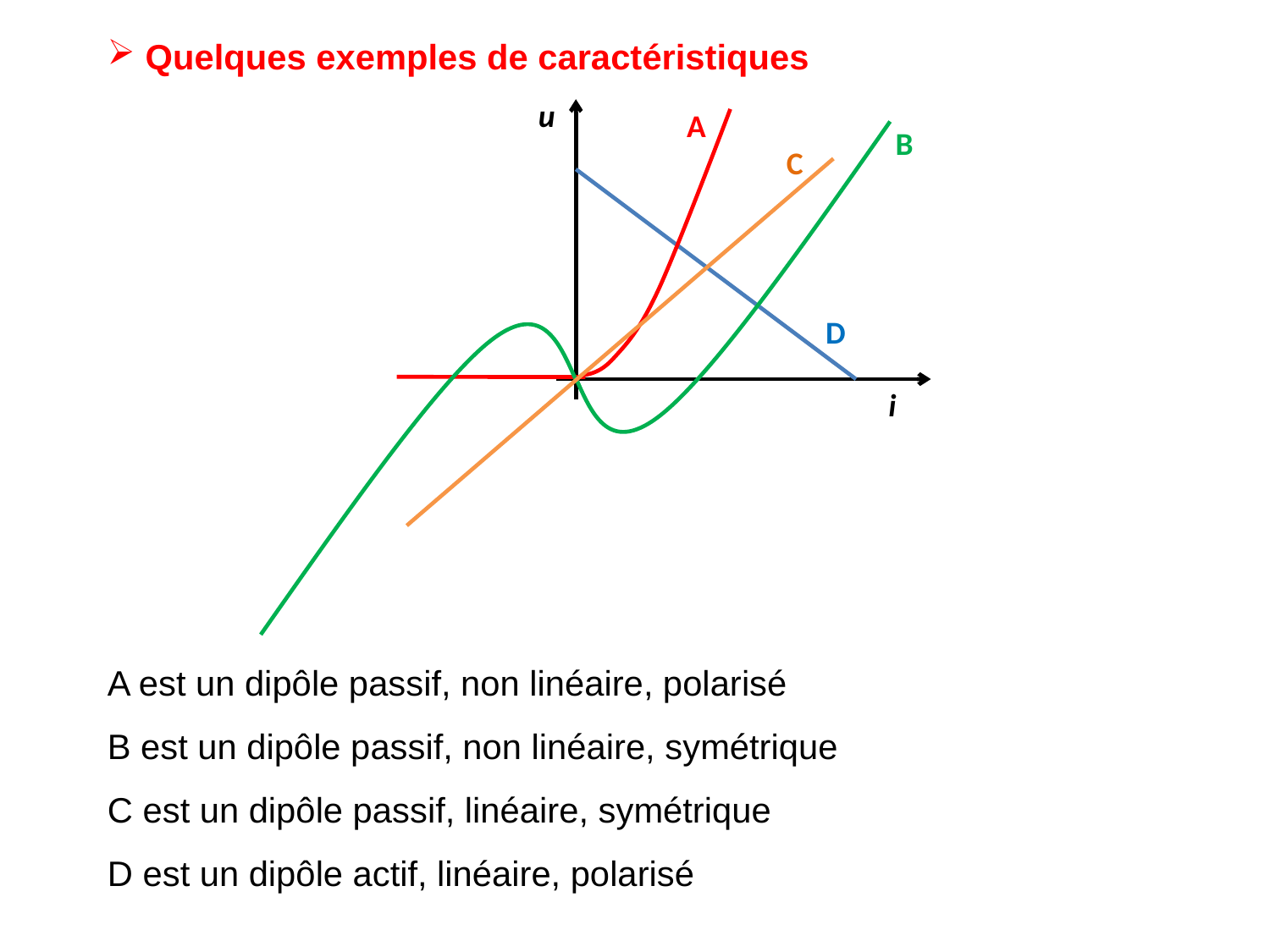

Quelques exemples de caractéristiques
u
A
B

C

D
i
A est un dipôle passif, non linéaire, polarisé
B est un dipôle passif, non linéaire, symétrique
C est un dipôle passif, linéaire, symétrique
D est un dipôle actif, linéaire, polarisé